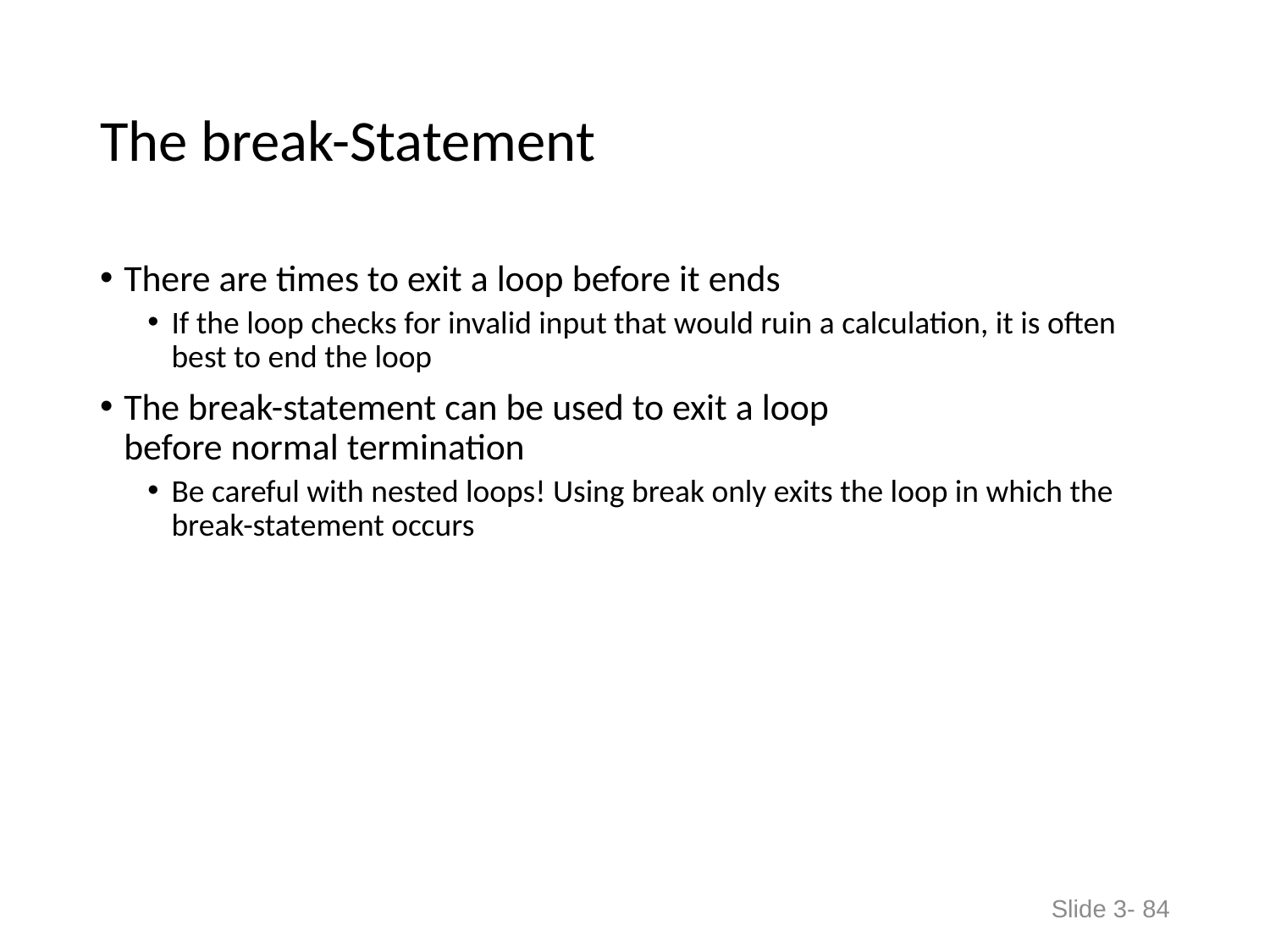

# The break-Statement
There are times to exit a loop before it ends
If the loop checks for invalid input that would ruin a calculation, it is often best to end the loop
The break-statement can be used to exit a loop
before normal termination
Be careful with nested loops! Using break only exits the loop in which the break-statement occurs
Slide 3- 84